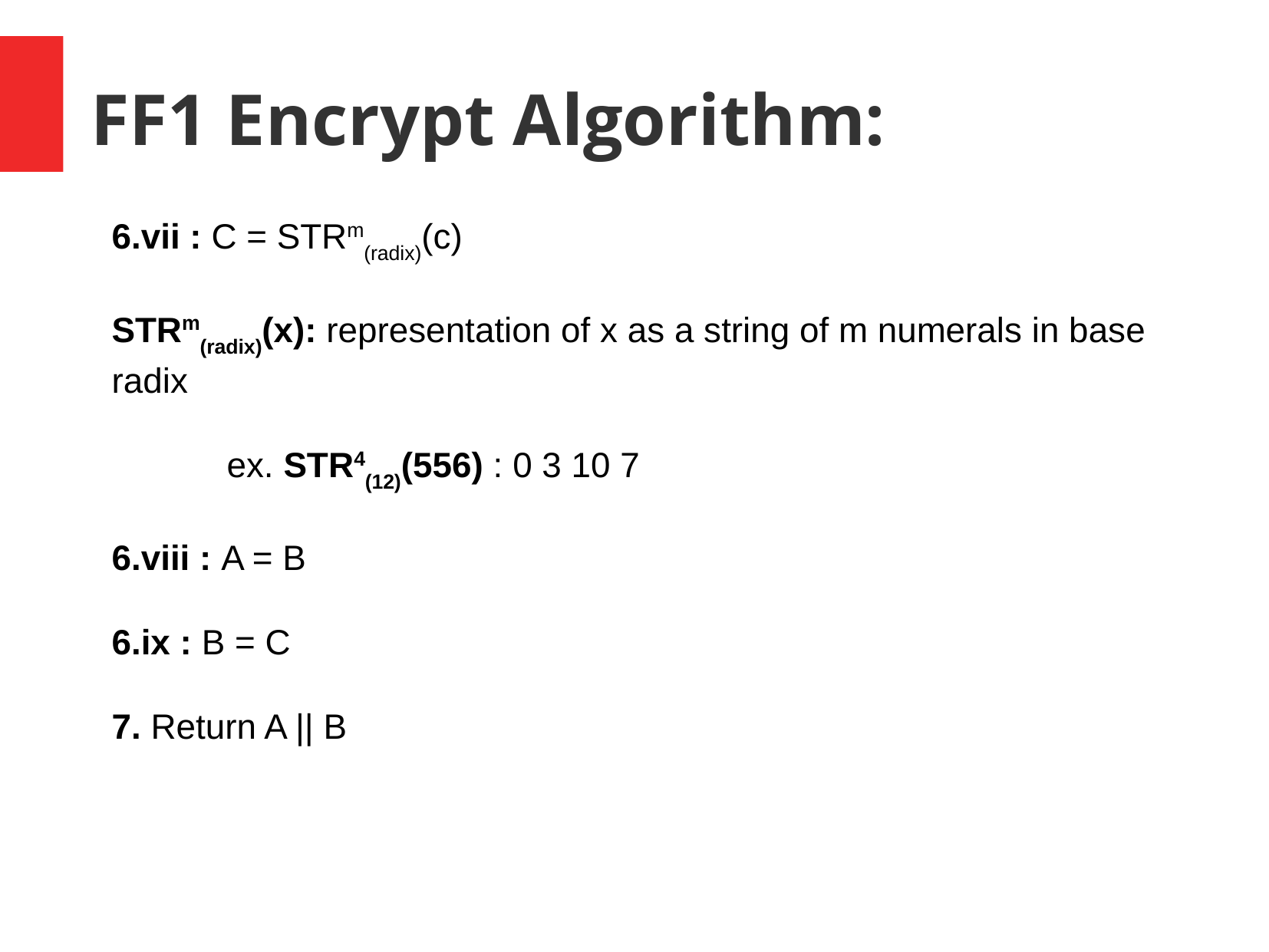

FF1 Encrypt Algorithm:

6.vii : C = STRm(radix)(c)

STRm(radix)(x): representation of x as a string of m numerals in base radix

	ex. STR4(12)(556) : 0 3 10 7

6.viii : A = B

6.ix : B = C

7. Return A || B